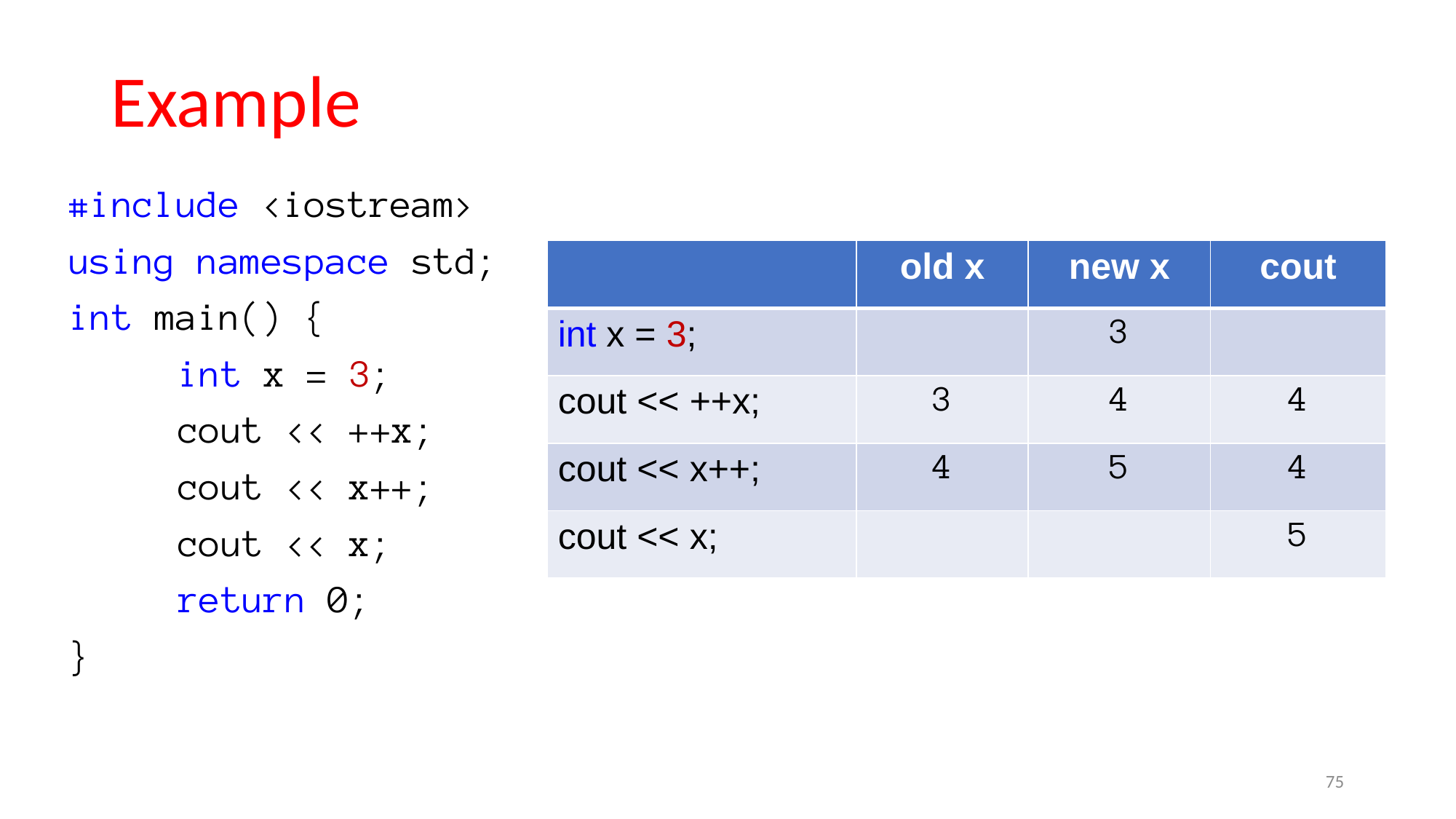

# Example
#include <iostream>
using namespace std;
int main() {
	int x = 3;
	cout << ++x;
	cout << x++;
	cout << x;
	return 0;
}
|  | old x | new x | cout |
| --- | --- | --- | --- |
| int x = 3; |  | 3 |  |
| cout << ++x; | 3 | 4 | 4 |
| cout << x++; | 4 | 5 | 4 |
| cout << x; |  |  | 5 |
75